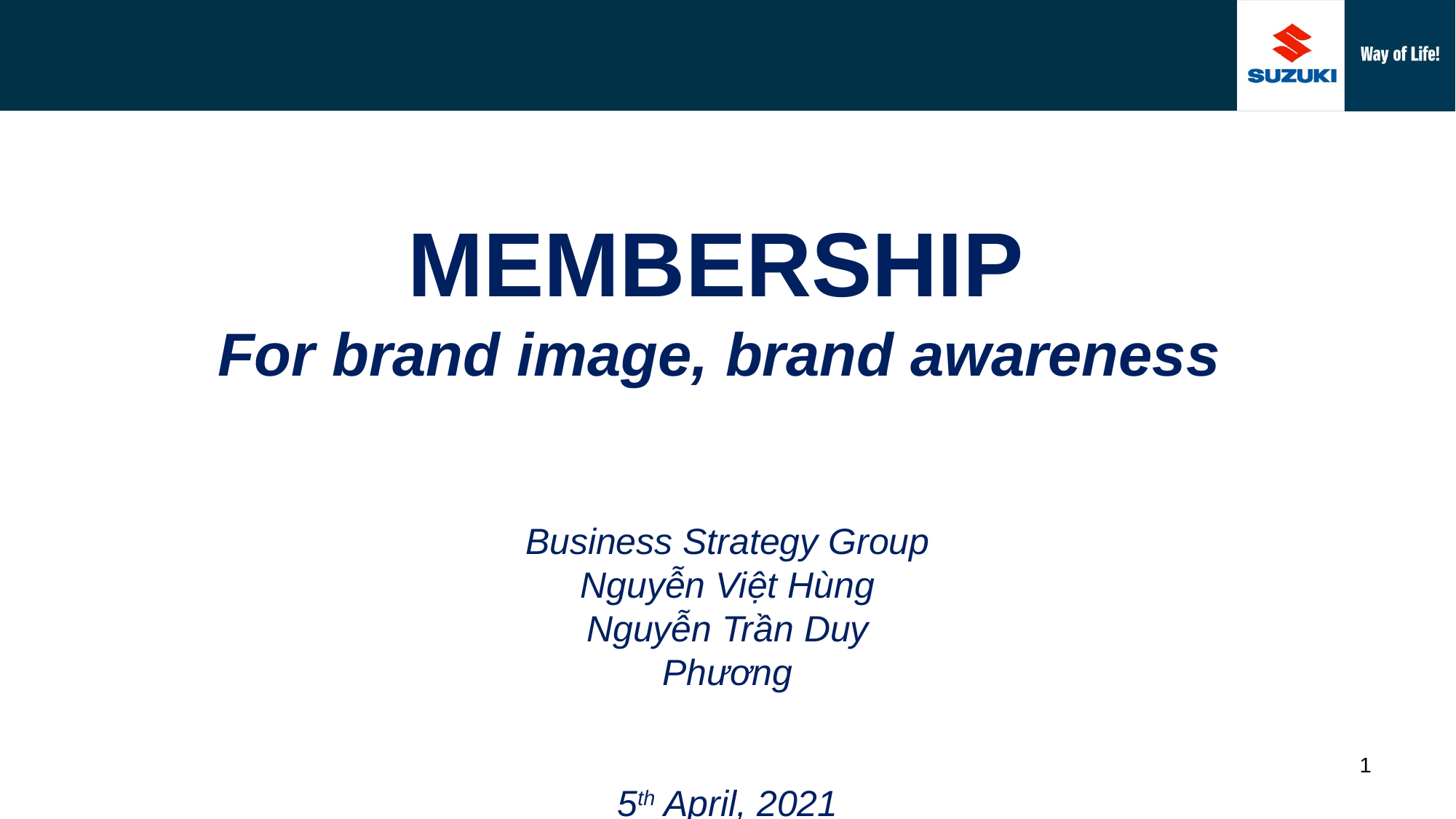

MEMBERSHIP
For brand image, brand awareness

Business Strategy Group
Nguyễn Việt Hùng
Nguyễn Trần Duy Phương

5th April, 2021

1